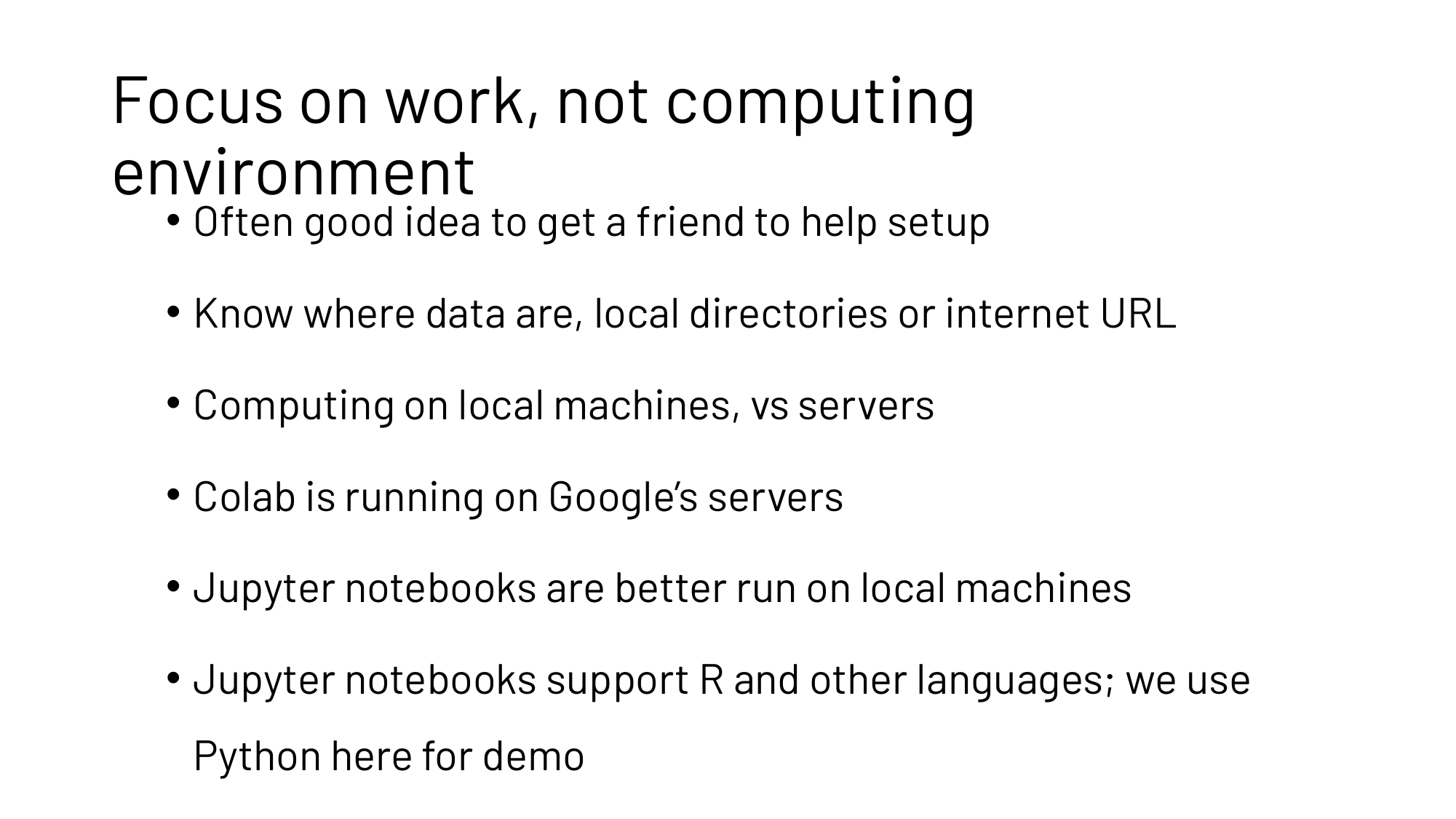

Focus on work, not computing environment
Often good idea to get a friend to help setup
Know where data are, local directories or internet URL
Computing on local machines, vs servers
Colab is running on Google’s servers
Jupyter notebooks are better run on local machines
Jupyter notebooks support R and other languages; we use Python here for demo